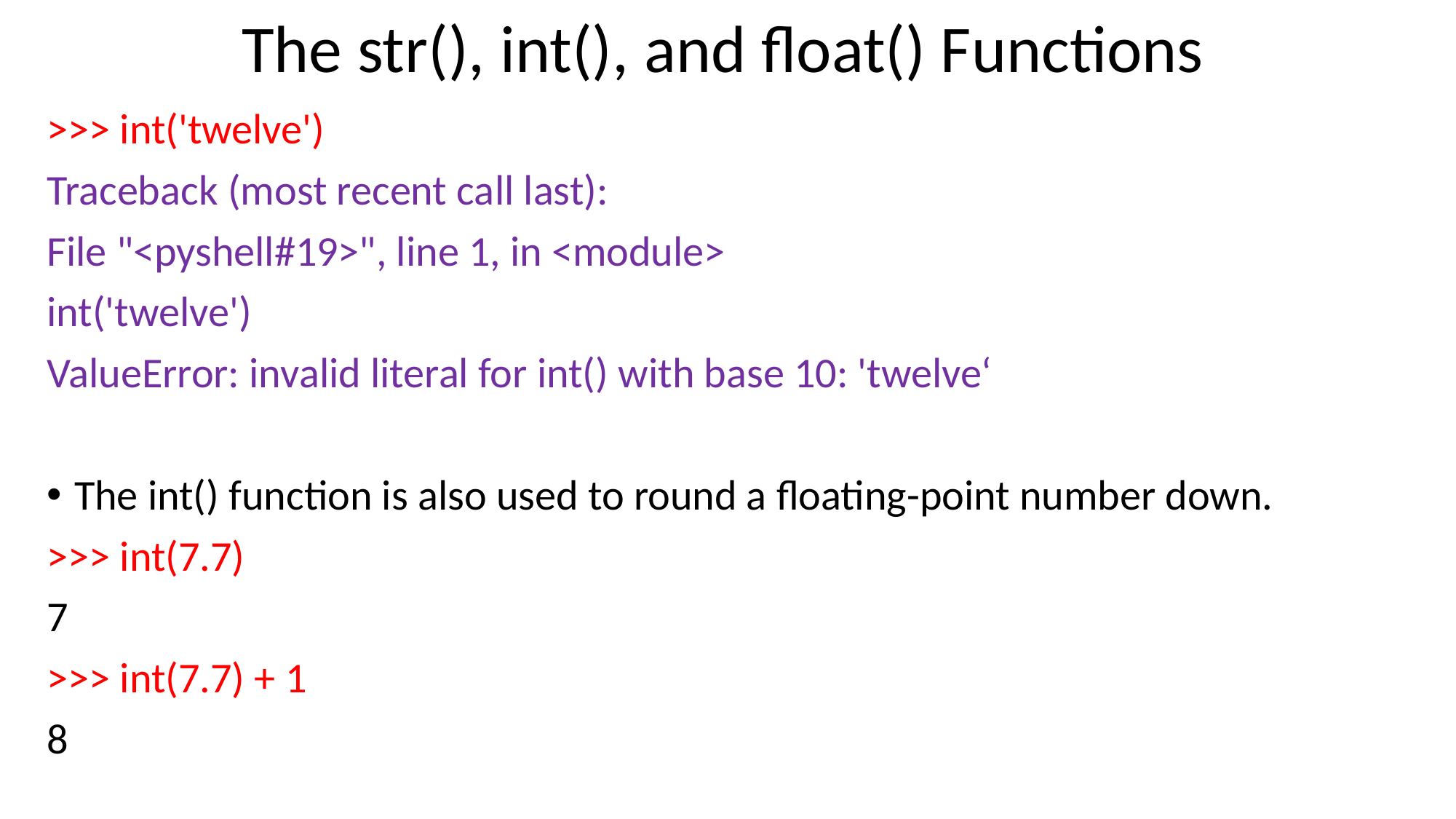

# The str(), int(), and float() Functions
>>> int('twelve')
Traceback (most recent call last):
File "<pyshell#19>", line 1, in <module>
int('twelve')
ValueError: invalid literal for int() with base 10: 'twelve‘

The int() function is also used to round a floating-point number down.
>>> int(7.7)
7
>>> int(7.7) + 1
8